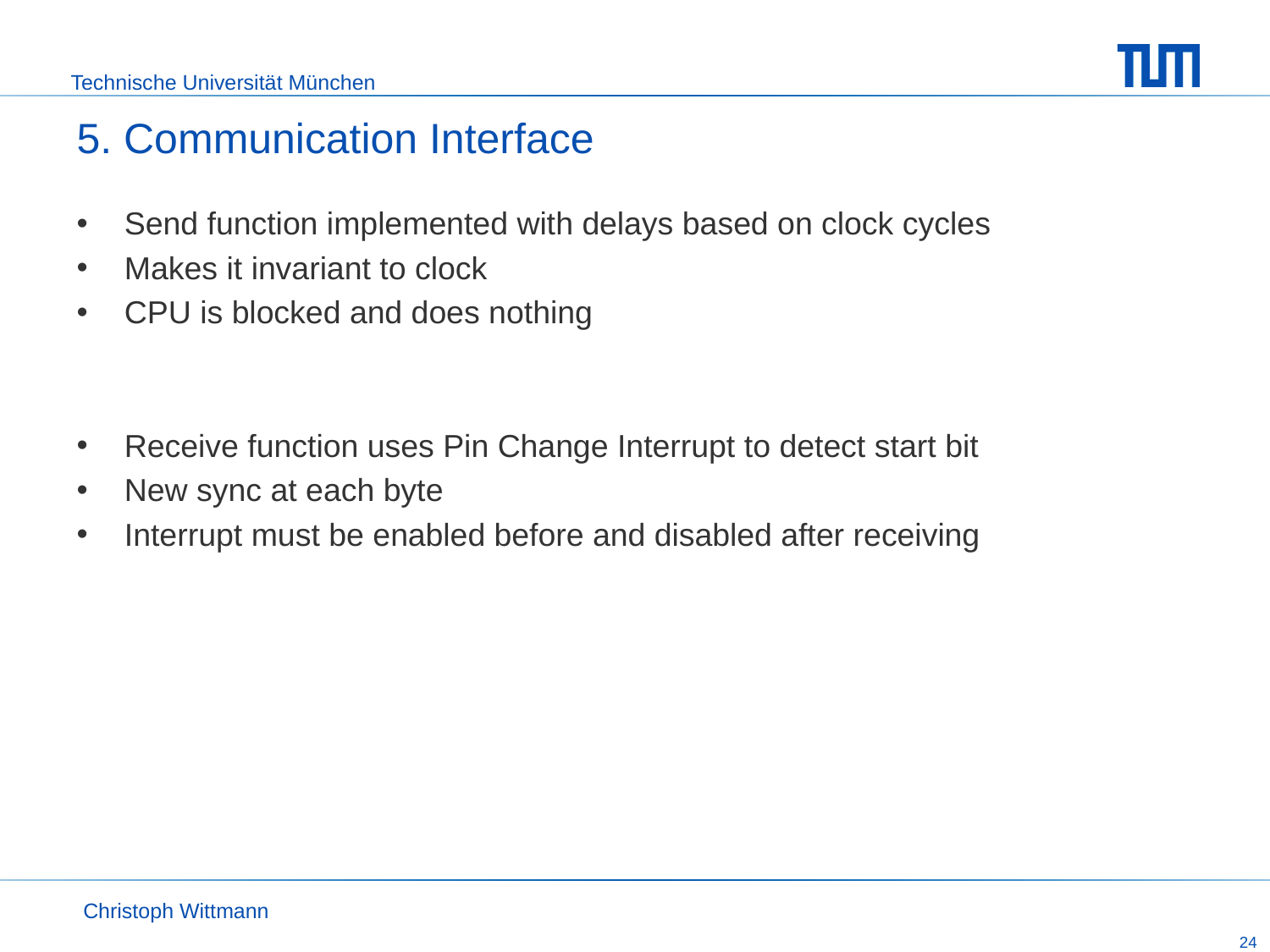

# 5. Communication Interface
Send function implemented with delays based on clock cycles
Makes it invariant to clock
CPU is blocked and does nothing

Receive function uses Pin Change Interrupt to detect start bit
New sync at each byte
Interrupt must be enabled before and disabled after receiving

Christoph Wittmann
24